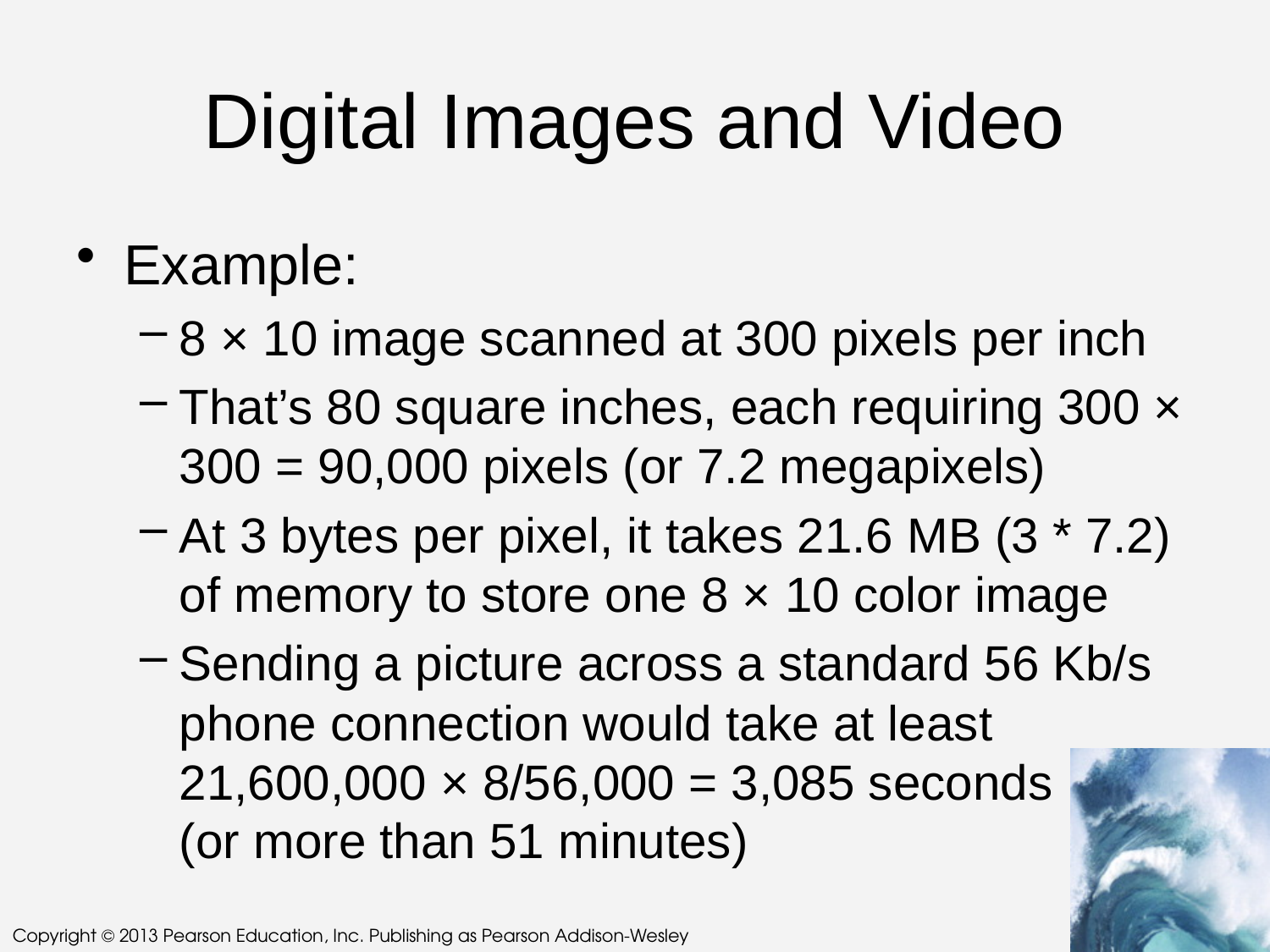

# Digital Images and Video
Example:
8 × 10 image scanned at 300 pixels per inch
That’s 80 square inches, each requiring 300 × 300 = 90,000 pixels (or 7.2 megapixels)
At 3 bytes per pixel, it takes 21.6 MB (3 * 7.2) of memory to store one 8 × 10 color image
Sending a picture across a standard 56 Kb/s phone connection would take at least 21,600,000 × 8/56,000 = 3,085 seconds
(or more than 51 minutes)